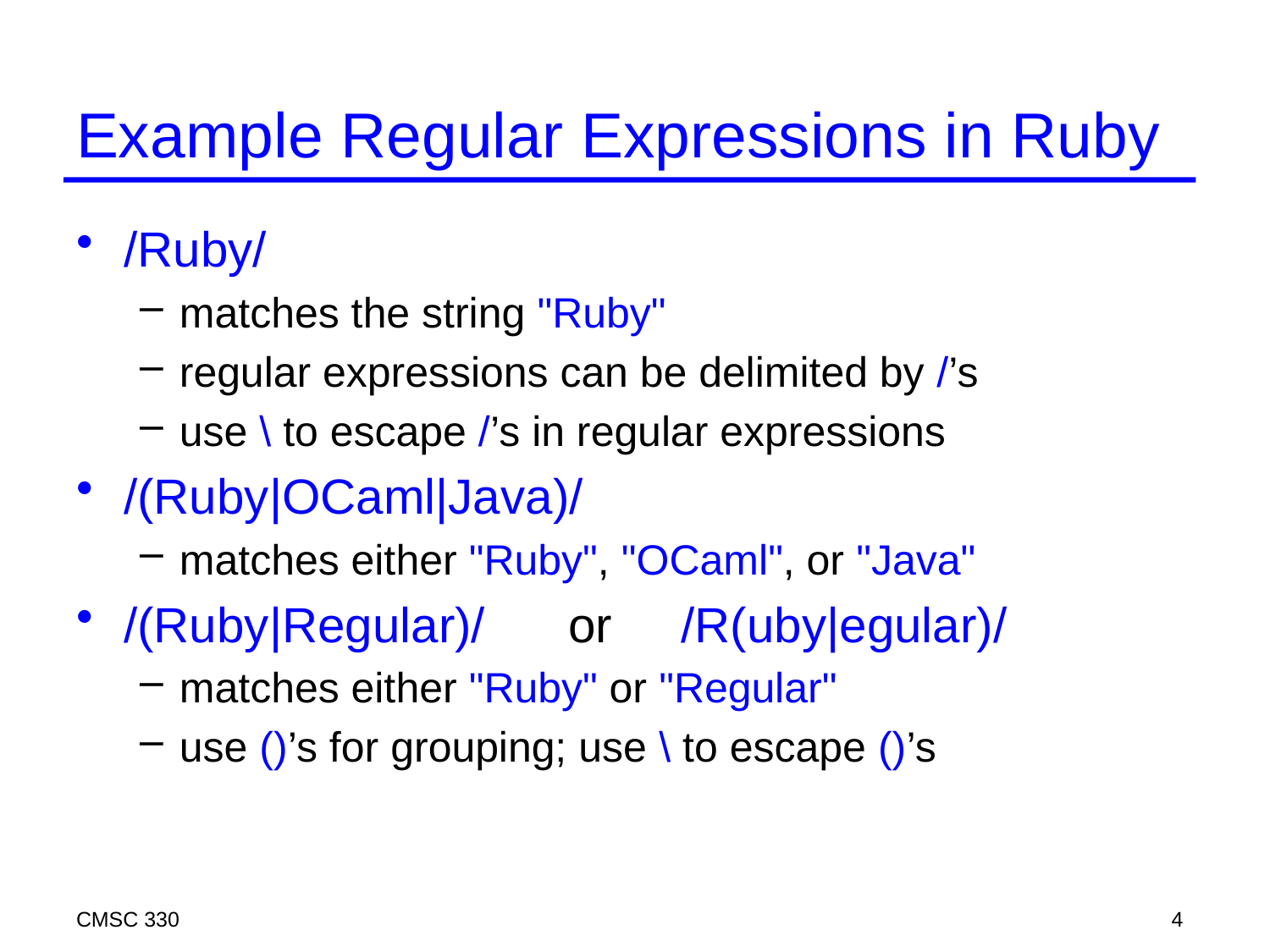

# Example Regular Expressions in Ruby
/Ruby/
matches the string "Ruby"
regular expressions can be delimited by /’s
use \ to escape /’s in regular expressions
/(Ruby|OCaml|Java)/
matches either "Ruby", "OCaml", or "Java"
/(Ruby|Regular)/      or     /R(uby|egular)/
matches either "Ruby" or "Regular"
use ()’s for grouping; use \ to escape ()’s
CMSC 330
4